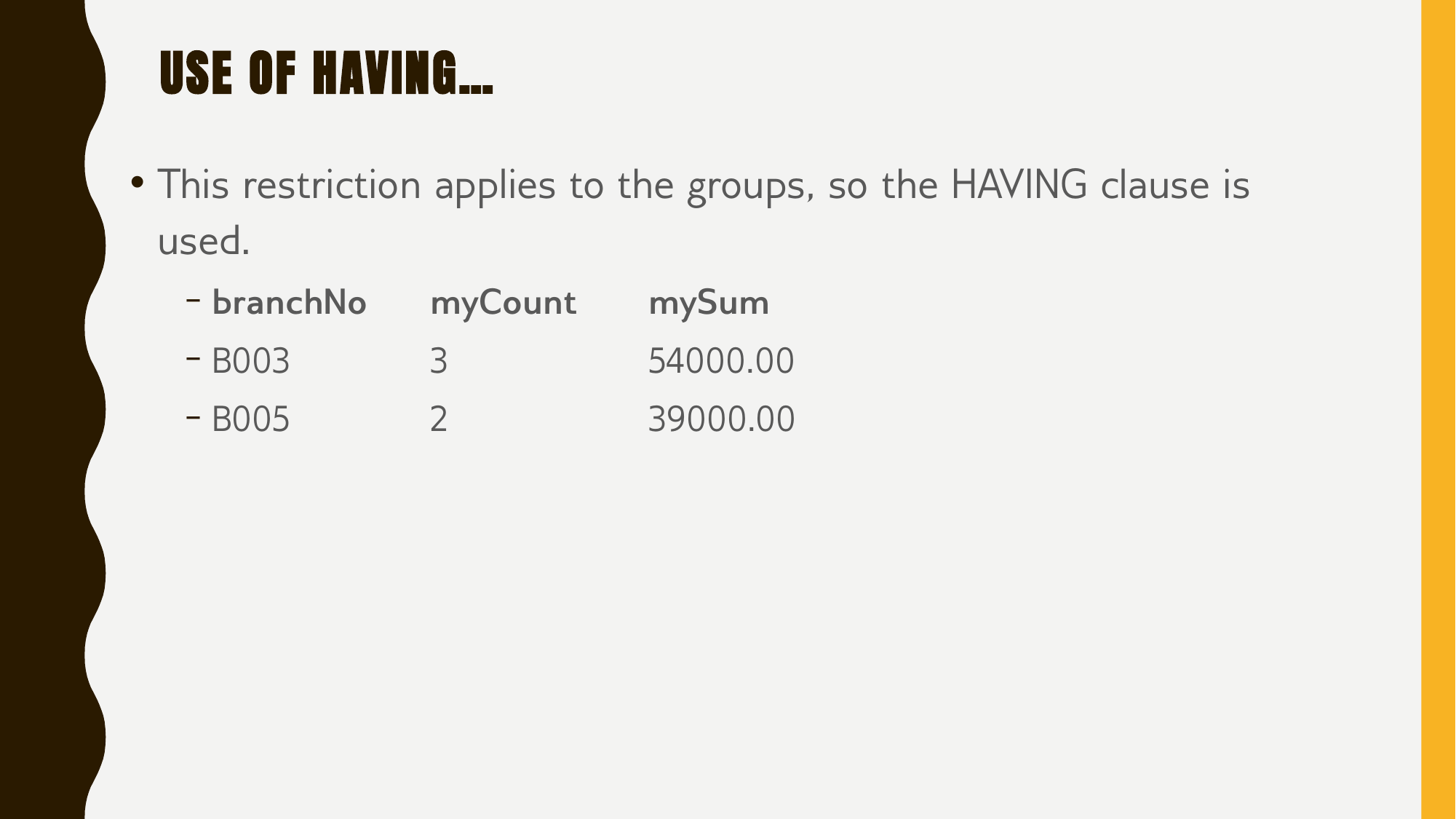

# Use of HAVING…
This restriction applies to the groups, so the HAVING clause is used.
branchNo 	myCount 	mySum
B003 		3 		54000.00
B005 		2		39000.00